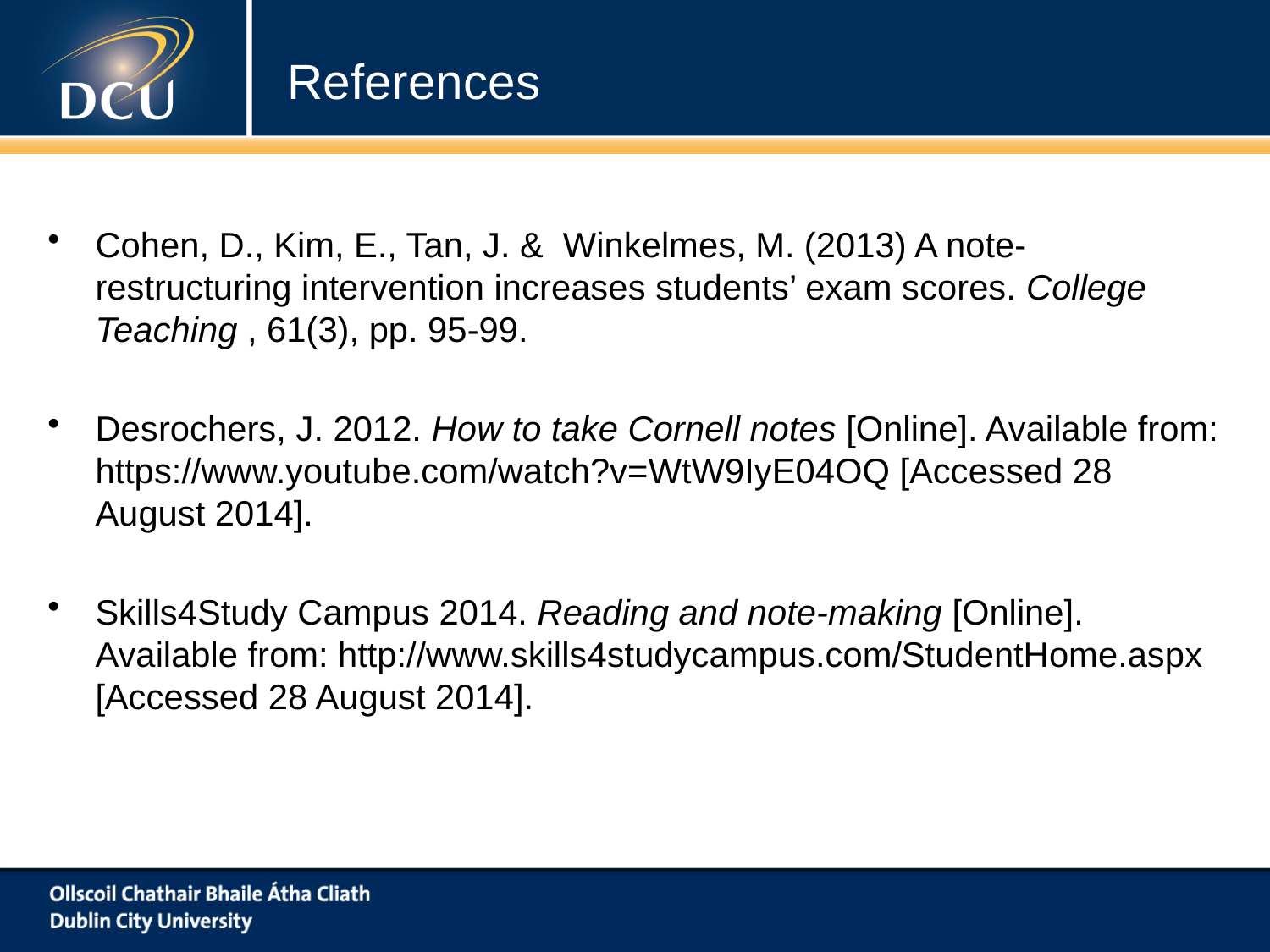

# References
Cohen, D., Kim, E., Tan, J. &  Winkelmes, M. (2013) A note-restructuring intervention increases students’ exam scores. College Teaching , 61(3), pp. 95-99.

Desrochers, J. 2012. How to take Cornell notes [Online]. Available from: https://www.youtube.com/watch?v=WtW9IyE04OQ [Accessed 28 August 2014].

Skills4Study Campus 2014. Reading and note-making [Online]. Available from: http://www.skills4studycampus.com/StudentHome.aspx [Accessed 28 August 2014].